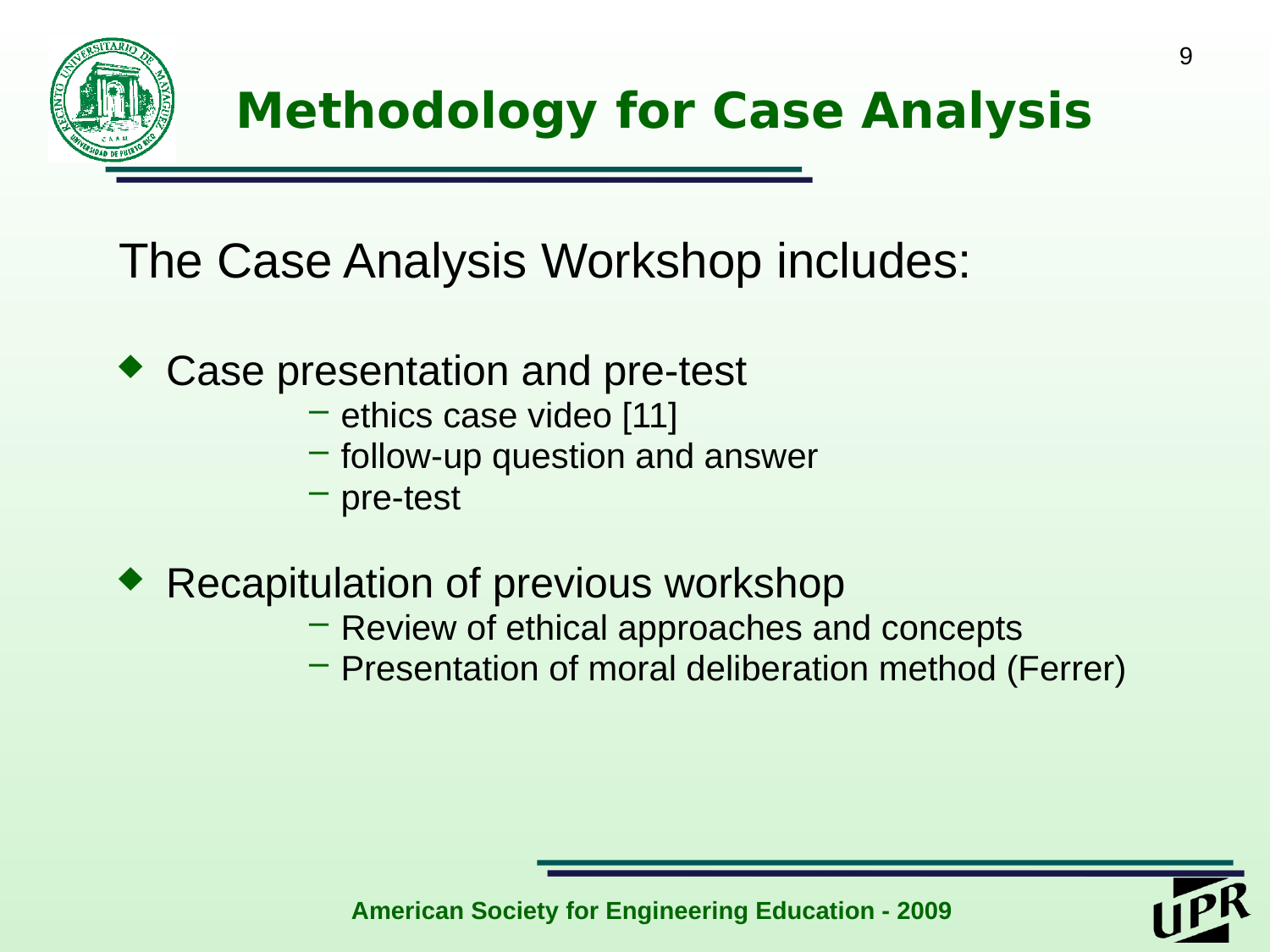

9
# Methodology for Case Analysis
The Case Analysis Workshop includes:

Case presentation and pre-test
ethics case video [11]
follow-up question and answer
pre-test

Recapitulation of previous workshop
Review of ethical approaches and concepts
Presentation of moral deliberation method (Ferrer)

American Society for Engineering Education - 2009